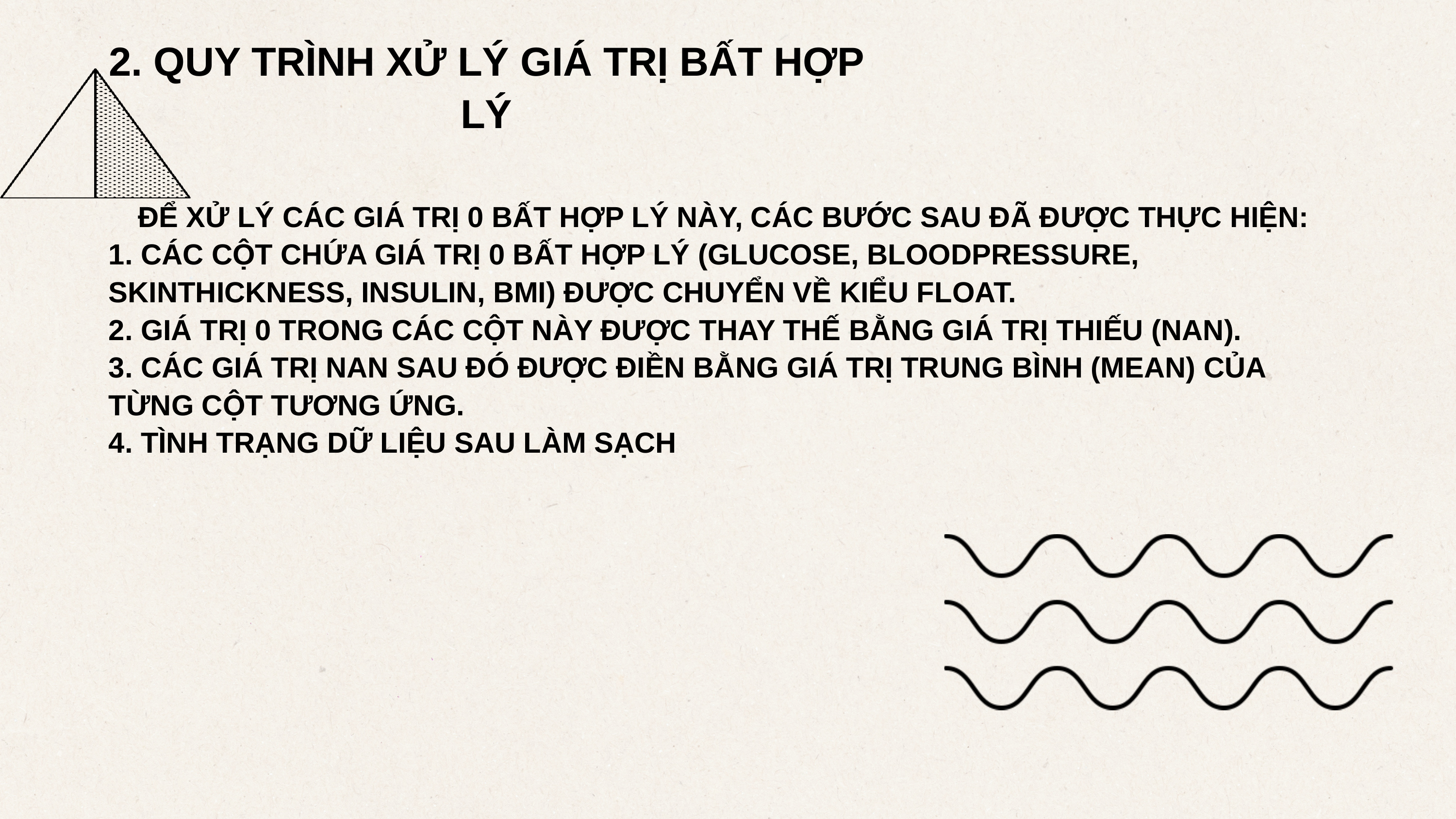

2. QUY TRÌNH XỬ LÝ GIÁ TRỊ BẤT HỢP LÝ

ĐỂ XỬ LÝ CÁC GIÁ TRỊ 0 BẤT HỢP LÝ NÀY, CÁC BƯỚC SAU ĐÃ ĐƯỢC THỰC HIỆN:
1. CÁC CỘT CHỨA GIÁ TRỊ 0 BẤT HỢP LÝ (GLUCOSE, BLOODPRESSURE, SKINTHICKNESS, INSULIN, BMI) ĐƯỢC CHUYỂN VỀ KIỂU FLOAT.
2. GIÁ TRỊ 0 TRONG CÁC CỘT NÀY ĐƯỢC THAY THẾ BẰNG GIÁ TRỊ THIẾU (NAN).
3. CÁC GIÁ TRỊ NAN SAU ĐÓ ĐƯỢC ĐIỀN BẰNG GIÁ TRỊ TRUNG BÌNH (MEAN) CỦA TỪNG CỘT TƯƠNG ỨNG.
4. TÌNH TRẠNG DỮ LIỆU SAU LÀM SẠCH